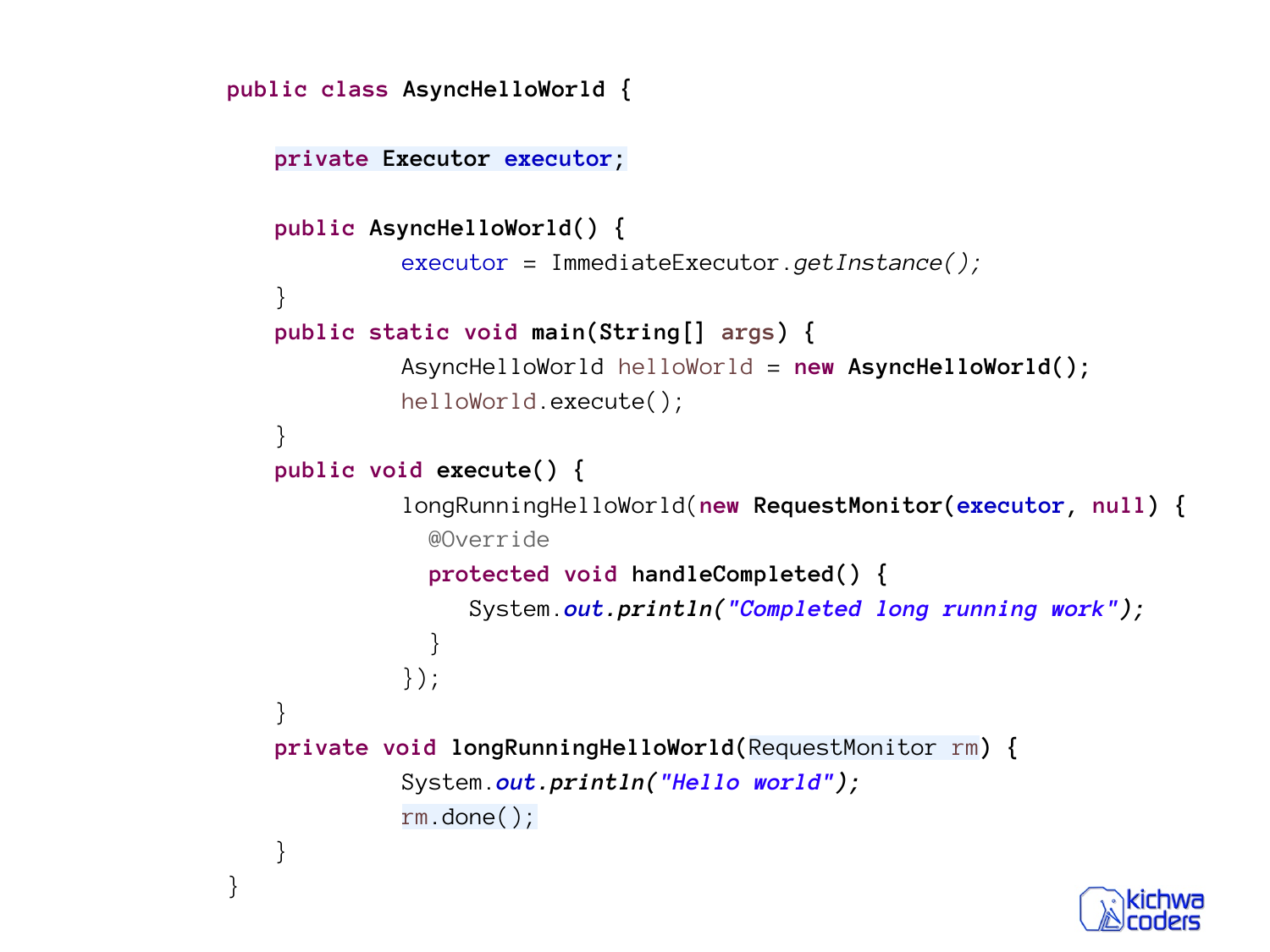

public class AsyncHelloWorld {

	private Executor executor;

	public AsyncHelloWorld() {
		executor = ImmediateExecutor.getInstance();
	}
	public static void main(String[] args) {
		AsyncHelloWorld helloWorld = new AsyncHelloWorld();
		helloWorld.execute();
	}
	public void execute() {
		longRunningHelloWorld(new RequestMonitor(executor, null) {
		  @Override
		  protected void handleCompleted() {
		     System.out.println("Completed long running work");
		  }
		});
	}
	private void longRunningHelloWorld(RequestMonitor rm) {
		System.out.println("Hello world");
		rm.done();
	}
}